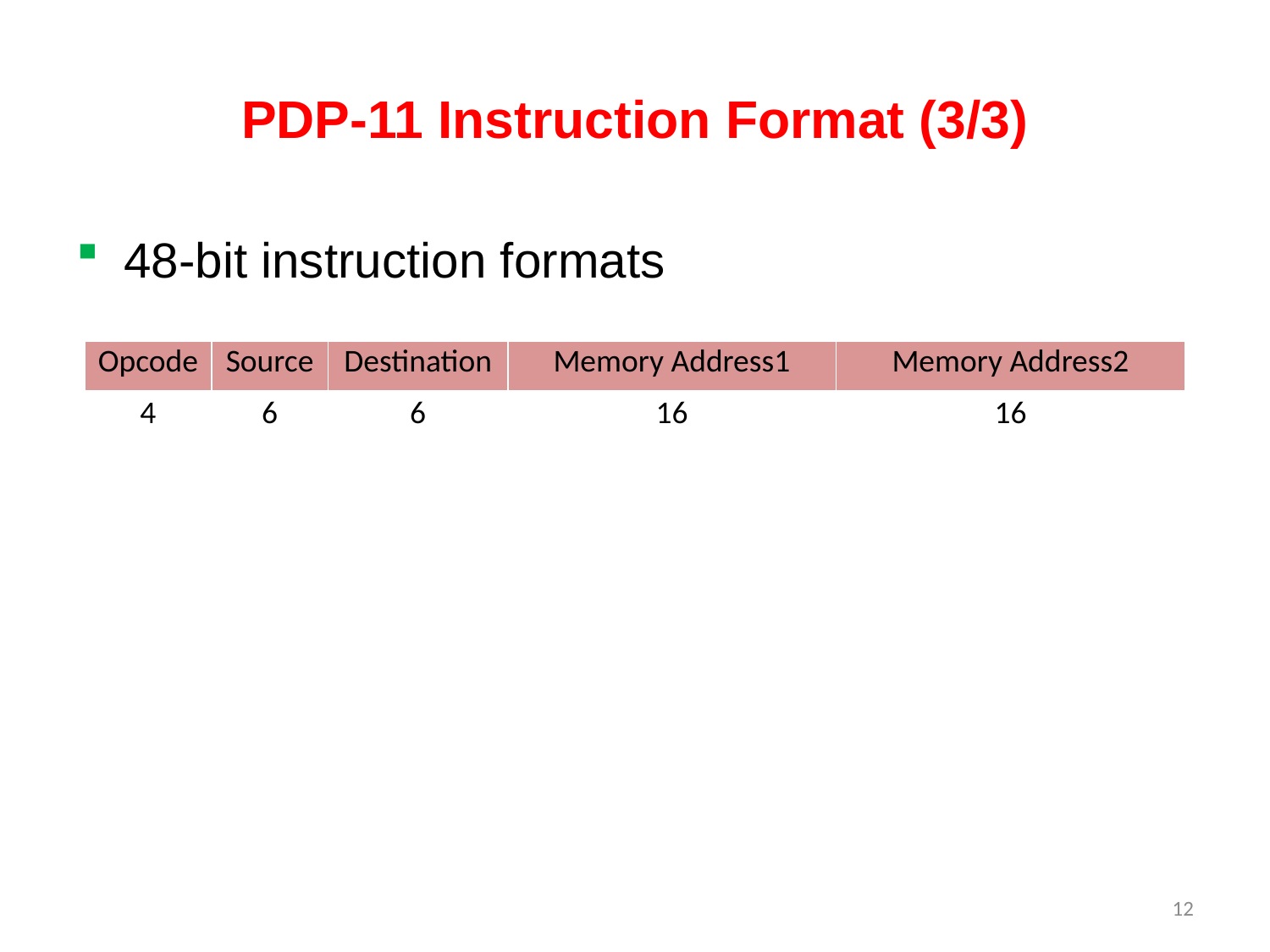

# PDP-11 Instruction Format (3/3)
48-bit instruction formats

| Opcode | Source | Destination | Memory Address1 | Memory Address2 |
| --- | --- | --- | --- | --- |
| 4 | 6 | 6 | 16 | 16 |
12